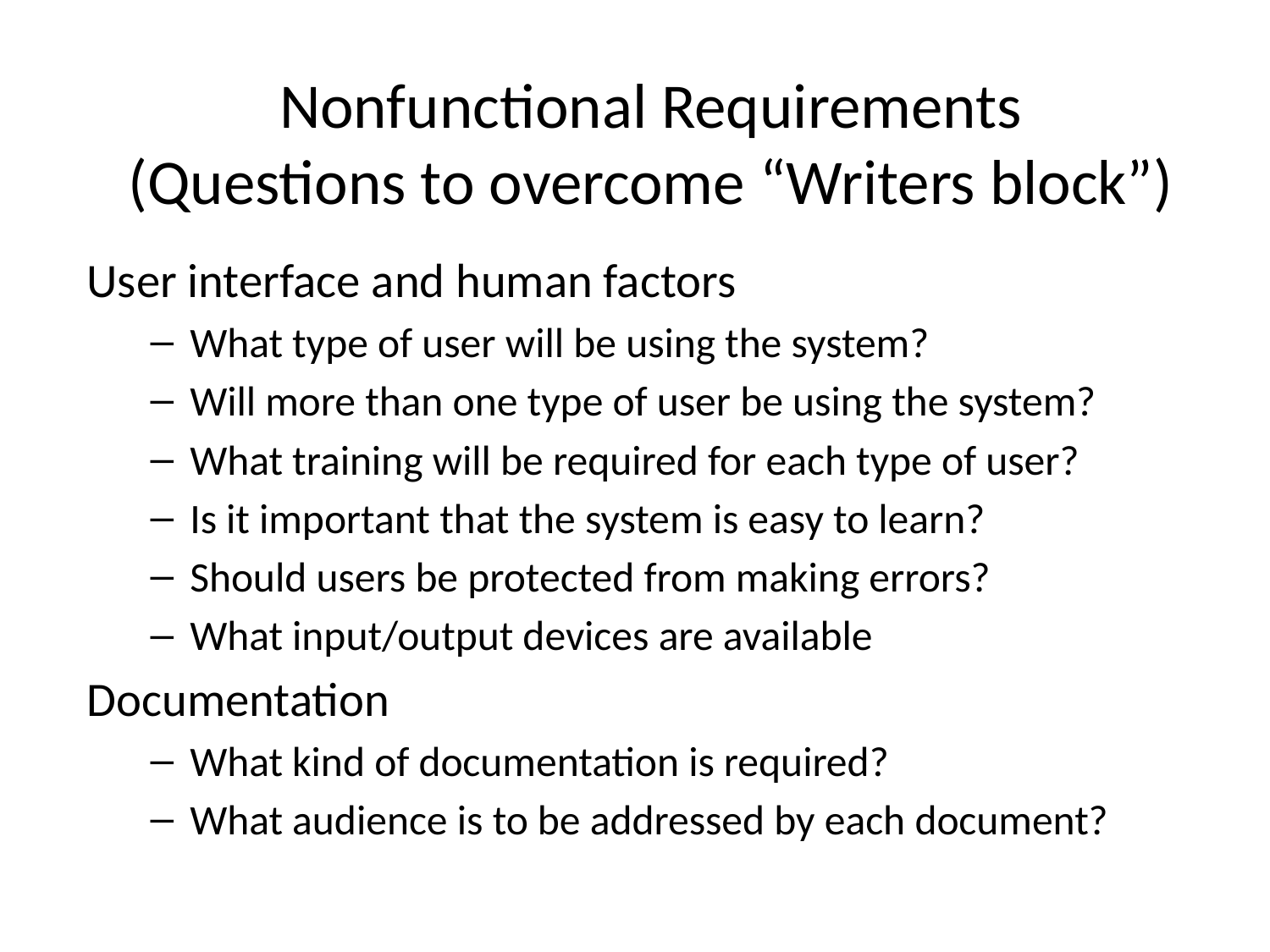

# Nonfunctional Requirements (Questions to overcome “Writers block”)
User interface and human factors
What type of user will be using the system?
Will more than one type of user be using the system?
What training will be required for each type of user?
Is it important that the system is easy to learn?
Should users be protected from making errors?
What input/output devices are available
Documentation
What kind of documentation is required?
What audience is to be addressed by each document?